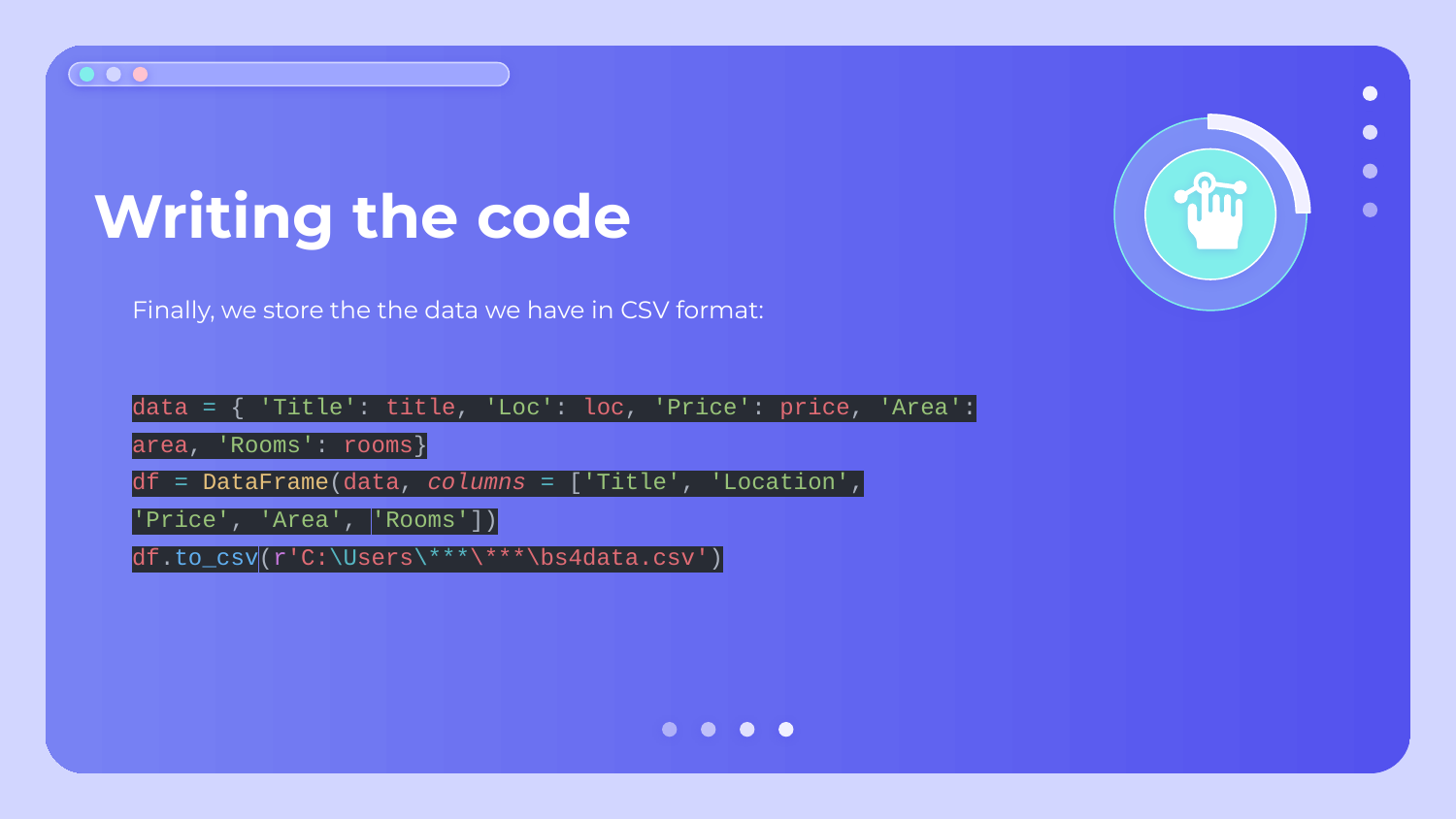

# Writing the code
Finally, we store the the data we have in CSV format:

data = { 'Title': title, 'Loc': loc, 'Price': price, 'Area': area, 'Rooms': rooms}
df = DataFrame(data, columns = ['Title', 'Location', 'Price', 'Area', 'Rooms'])
df.to_csv(r'C:\Users\***\***\bs4data.csv')